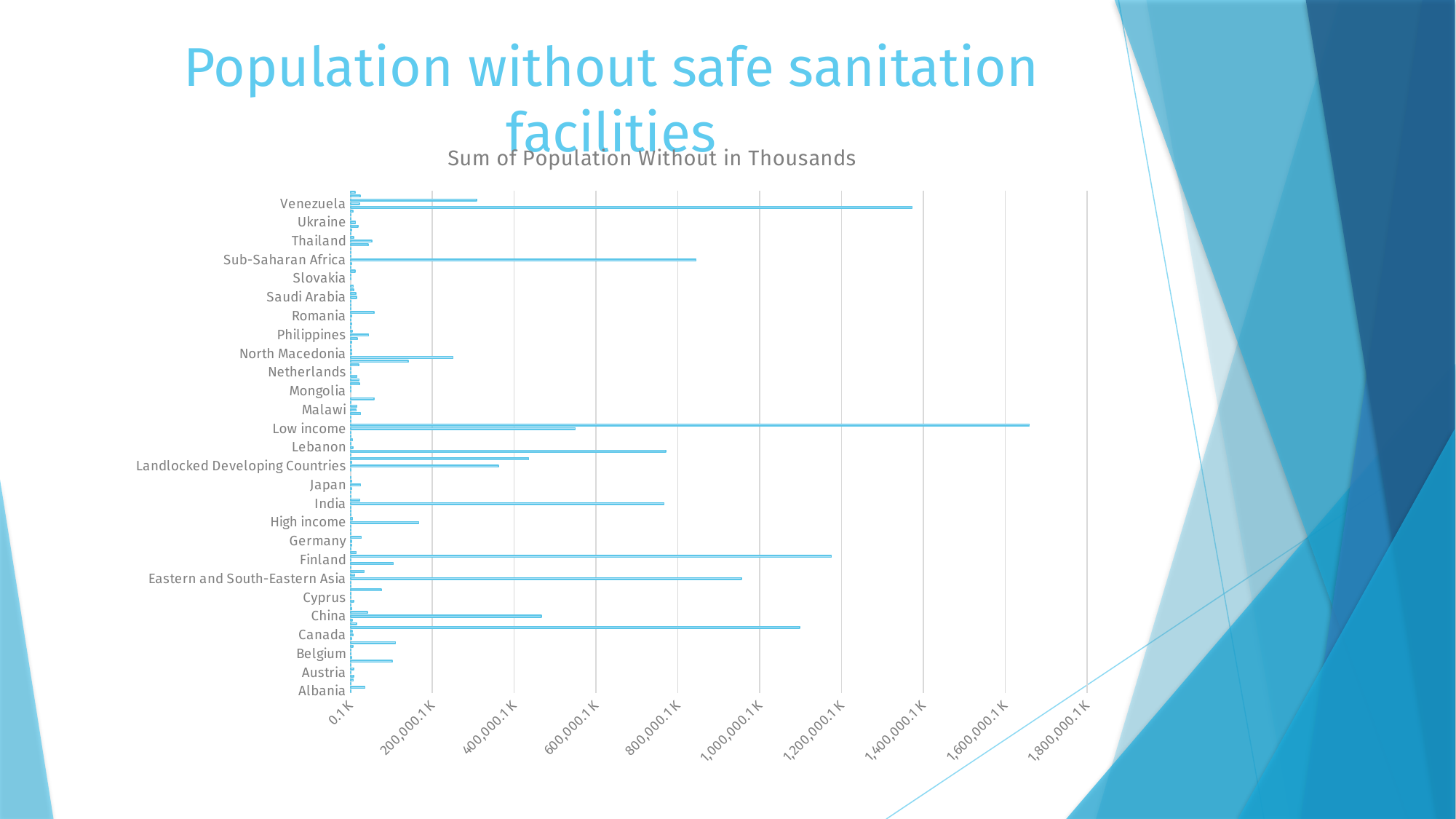

# Population without safe sanitation facilities

### Chart:

| Category | Sum of Population Without in Thousands |
|---|---|
| Albania | 1510257.0 |
| Algeria | 35372793.0 |
| Armenia | 953489.0 |
| Australia | 6731124.0 |
| Australia and New Zealand | 7622207.0 |
| Austria | 32170.0 |
| Azerbaijan | 7933760.0 |
| Bahrain | 143867.0 |
| Bangladesh | 101602412.0 |
| Belarus | 2446263.0 |
| Belgium | 1391658.0 |
| Bhutan | 269906.0 |
| Bolivia | 5592429.0 |
| Brazil | 110063772.0 |
| Bulgaria | 2071142.0 |
| Canada | 5848045.0 |
| Central African Republic | 4083407.0 |
| Central and Southern Asia | 1097478188.0 |
| Chad | 14359986.0 |
| Chile | 4330109.0 |
| China | 465892876.0 |
| Colombia | 41194489.0 |
| Costa Rica | 3516473.0 |
| Croatia | 1276690.0 |
| Cuba | 7168276.0 |
| Cyprus | 274714.0 |
| Czechia | 1633671.0 |
| Democratic Republic of Congo | 75376452.0 |
| Denmark | 468145.0 |
| Djibouti | 612858.0 |
| Eastern and South-Eastern Asia | 955685058.0 |
| Ecuador | 10129018.0 |
| Egypt | 33805825.0 |
| Estonia | 91983.0 |
| Ethiopia | 104815248.0 |
| Finland | 879621.0 |
| Fragile or Extremely Fragile | 1175581252.0 |
| France | 13944850.0 |
| Gambia | 1652992.0 |
| Georgia | 2608995.0 |
| Germany | 2405340.0 |
| Ghana | 26504434.0 |
| Greece | 948282.0 |
| Greenland | 4596.0 |
| Guinea-Bissau | 1697301.0 |
| High income | 166688212.0 |
| Honduras | 4939577.0 |
| Hong Kong | 1046053.0 |
| Hungary | 1186267.0 |
| Iceland | 55304.0 |
| India | 766501736.0 |
| Iraq | 22356537.0 |
| Ireland | 840907.0 |
| Israel | 493668.0 |
| Italy | 2557011.0 |
| Japan | 24060584.0 |
| Jordan | 1809853.0 |
| Kiribati | 86612.0 |
| Kuwait | 0.0 |
| Kyrgyzstan | 488331.0 |
| Landlocked Developing Countries | 361152737.0 |
| Laos | 2770174.0 |
| Latin America and the Caribbean | 435530554.0 |
| Latvia | 360631.0 |
| Least Developed Countries | 770894665.0 |
| Lebanon | 5722164.0 |
| Lesotho | 1151461.0 |
| Libya | 5312368.0 |
| Liechtenstein | 475.0 |
| Lithuania | 167912.0 |
| Low income | 548726317.0 |
| Lower-middle income | 1658617808.0 |
| Luxembourg | 19917.0 |
| Macao | 221033.0 |
| Madagascar | 24256756.0 |
| Malawi | 14165499.0 |
| Mali | 15877975.0 |
| Malta | 35812.0 |
| Mexico | 57559882.0 |
| Monaco | 0.0 |
| Mongolia | 1466498.0 |
| Montenegro | 341456.0 |
| Morocco | 22245476.0 |
| Myanmar | 21203280.0 |
| Nepal | 15586949.0 |
| Netherlands | 427951.0 |
| New Zealand | 891083.0 |
| Niger | 19625617.0 |
| Nigeria | 140866417.0 |
| North America and Europe | 250398481.0 |
| North Macedonia | 1829601.0 |
| Norway | 1880507.0 |
| Palestine | 1736296.0 |
| Paraguay | 2851661.0 |
| Peru | 16158890.0 |
| Philippines | 43840917.0 |
| Poland | 3605080.0 |
| Portugal | 1538198.0 |
| Puerto Rico | 1979779.0 |
| Qatar | 79298.0 |
| Romania | 3420028.0 |
| Russia | 57394587.0 |
| Samoa | 103082.0 |
| San Marino | 10033.0 |
| Sao Tome and Principe | 142930.0 |
| Saudi Arabia | 14444571.0 |
| Senegal | 12423651.0 |
| Serbia | 7173095.0 |
| Sierra Leone | 6736410.0 |
| Singapore | 0.0 |
| Slovakia | 986028.0 |
| Slovenia | 615508.0 |
| Somalia | 10714246.0 |
| South Korea | 29576.0 |
| Spain | 2025806.0 |
| Sub-Saharan Africa | 844318529.0 |
| Suriname | 433929.0 |
| Sweden | 510068.0 |
| Switzerland | 31047.0 |
| Tanzania | 42785827.0 |
| Thailand | 51795990.0 |
| Togo | 7346554.0 |
| Tonga | 68868.0 |
| Tunisia | 2383619.0 |
| Turkey | 18302561.0 |
| Ukraine | 12328190.0 |
| United Arab Emirates | 83274.0 |
| United Kingdom | 1295541.0 |
| United States | 5675637.0 |
| Upper-middle income | 1372406389.0 |
| Venezuela | 21998851.0 |
| Western Asia and Northern Africa | 308416949.0 |
| Yemen | 23747002.0 |
| Zimbabwe | 10842989.0 |